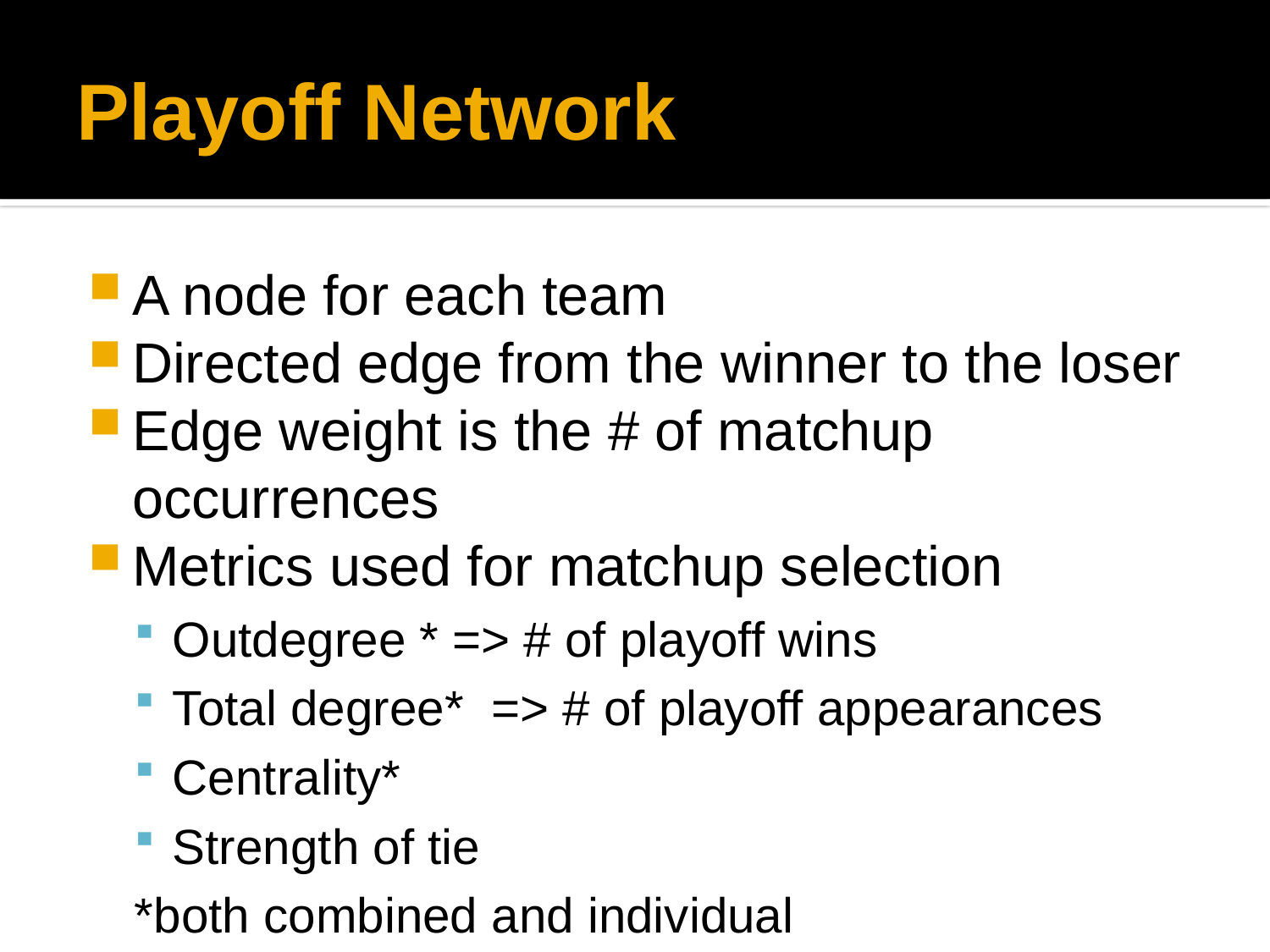

# Playoff Network
A node for each team
Directed edge from the winner to the loser
Edge weight is the # of matchup occurrences
Metrics used for matchup selection
Outdegree * => # of playoff wins
Total degree*  => # of playoff appearances
Centrality*
Strength of tie
*both combined and individual